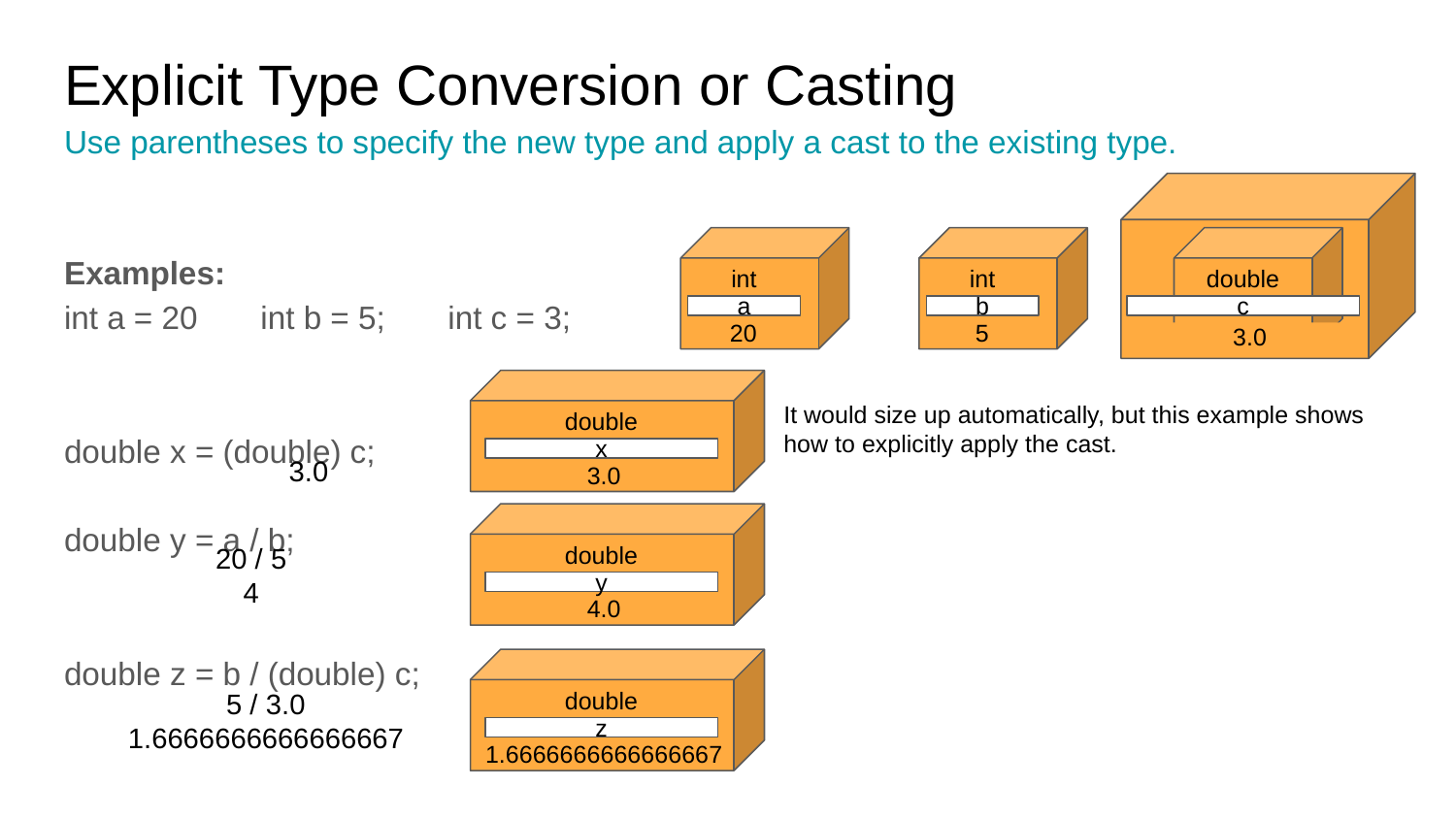

# Explicit Type Conversion or Casting
Use parentheses to specify the new type and apply a cast to the existing type.

Examples:
int a = 20       int b = 5;       int c = 3;

double x = (double) c;

double y = a / b;

double z = b / (double) c;

int
int
double
int
a
b
c
c
20
5
3
3.0

It would size up automatically, but this example shows how to explicitly apply the cast.
double
x
3.0
3.0

double
20 / 5
4
y
4.0

double
5 / 3.0
1.6666666666666667
z
1.6666666666666667